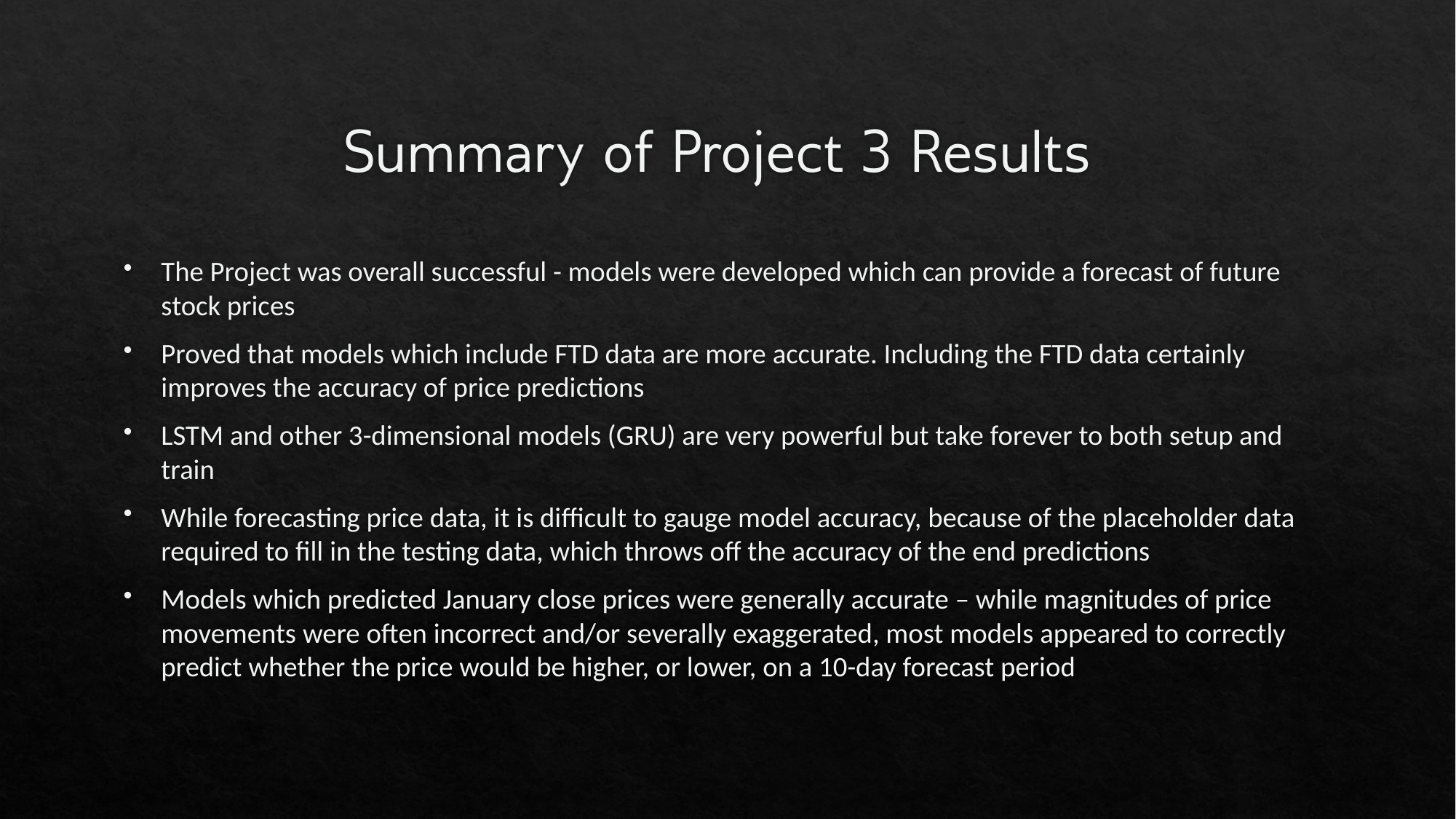

# Summary of Project 3 Results
The Project was overall successful - models were developed which can provide a forecast of future stock prices
Proved that models which include FTD data are more accurate. Including the FTD data certainly improves the accuracy of price predictions
LSTM and other 3-dimensional models (GRU) are very powerful but take forever to both setup and train
While forecasting price data, it is difficult to gauge model accuracy, because of the placeholder data required to fill in the testing data, which throws off the accuracy of the end predictions
Models which predicted January close prices were generally accurate – while magnitudes of price movements were often incorrect and/or severally exaggerated, most models appeared to correctly predict whether the price would be higher, or lower, on a 10-day forecast period